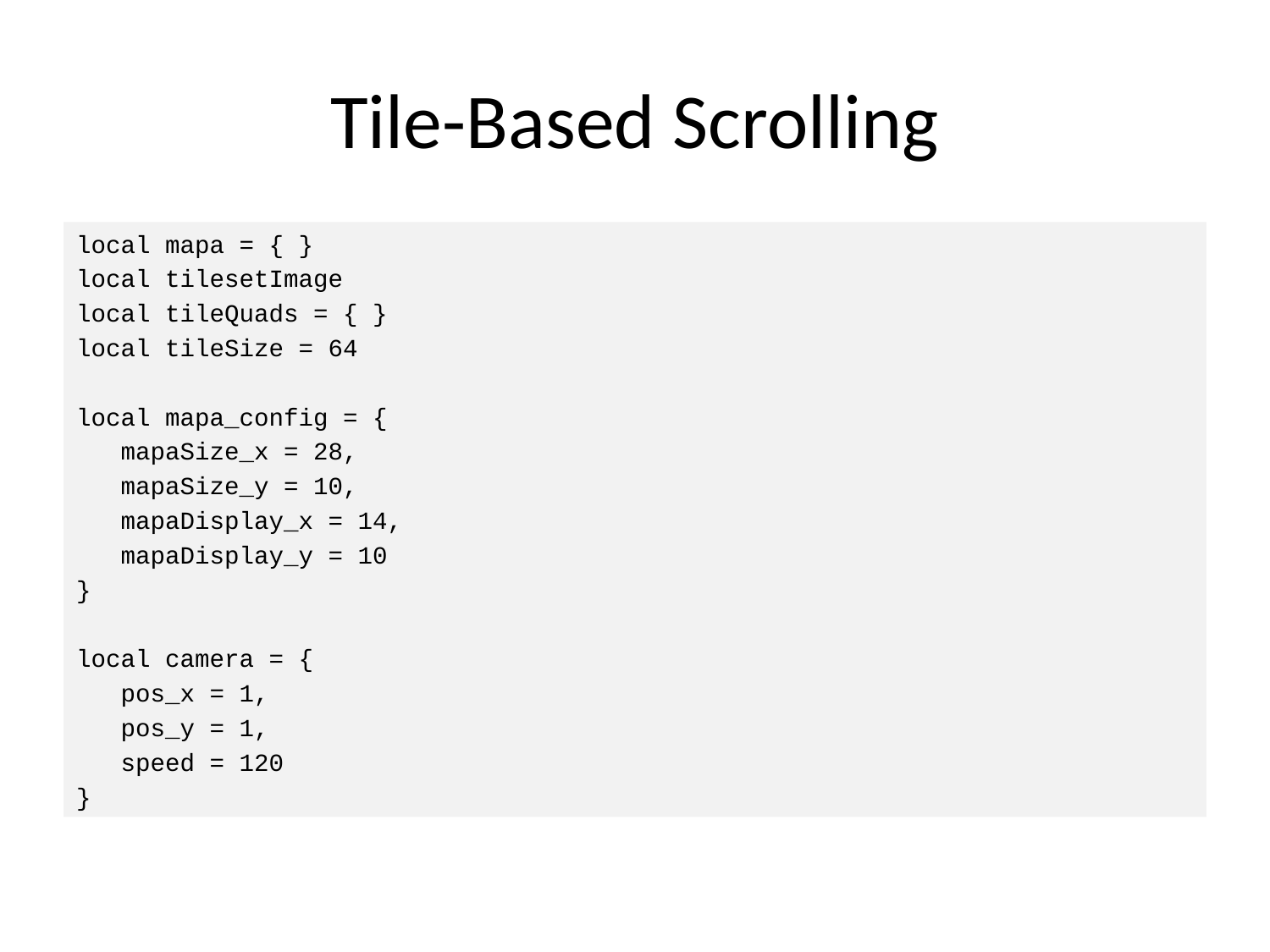

# Tile-Based Scrolling
local mapa = { }
local tilesetImage
local tileQuads = { }
local tileSize = 64

local mapa_config = {
   mapaSize_x = 28,
   mapaSize_y = 10,
   mapaDisplay_x = 14,
   mapaDisplay_y = 10
}

local camera = {
   pos_x = 1,
   pos_y = 1,
   speed = 120
}